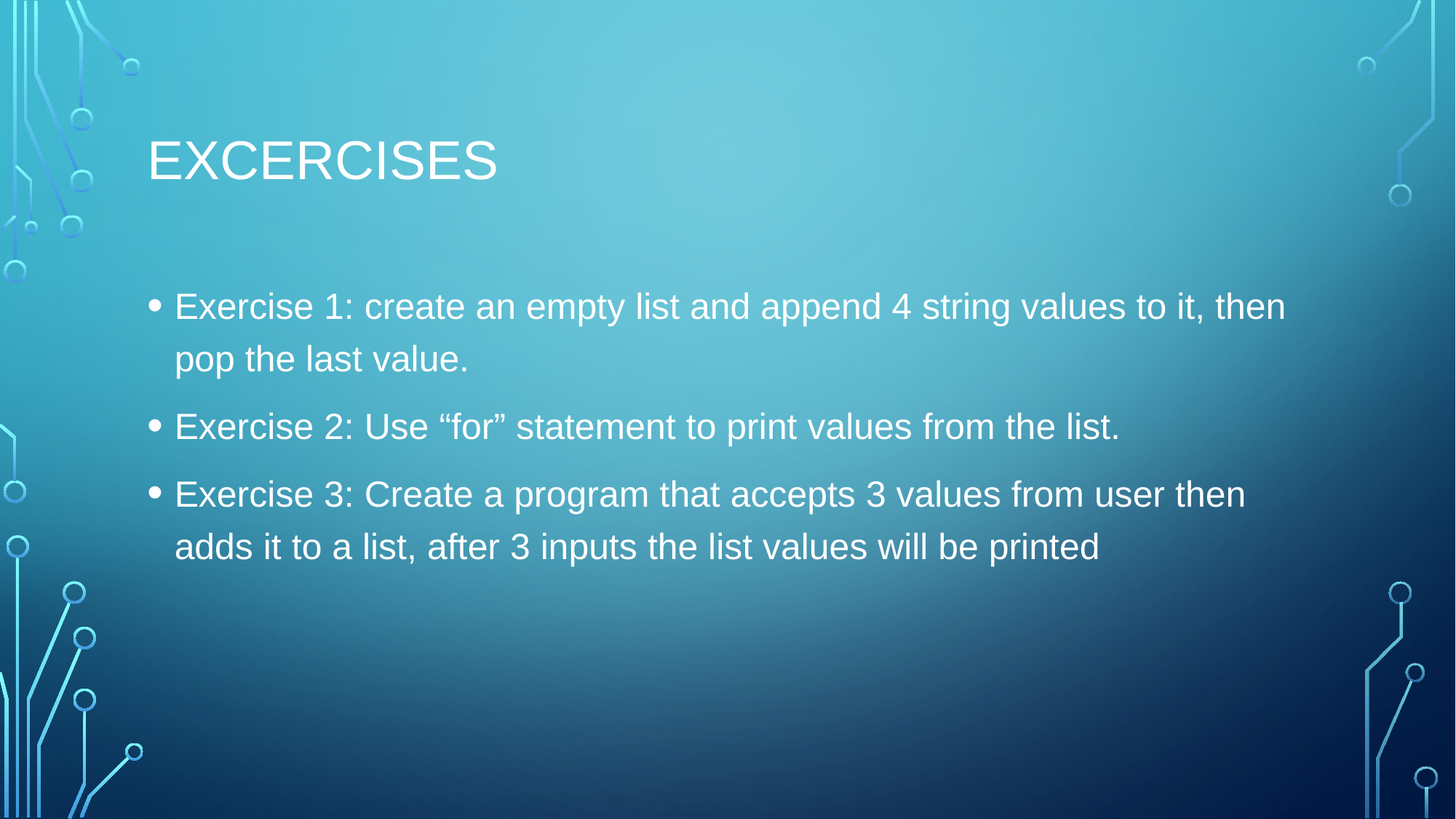

# Excercises
Exercise 1: create an empty list and append 4 string values to it, then pop the last value.
Exercise 2: Use “for” statement to print values from the list.
Exercise 3: Create a program that accepts 3 values from user then adds it to a list, after 3 inputs the list values will be printed